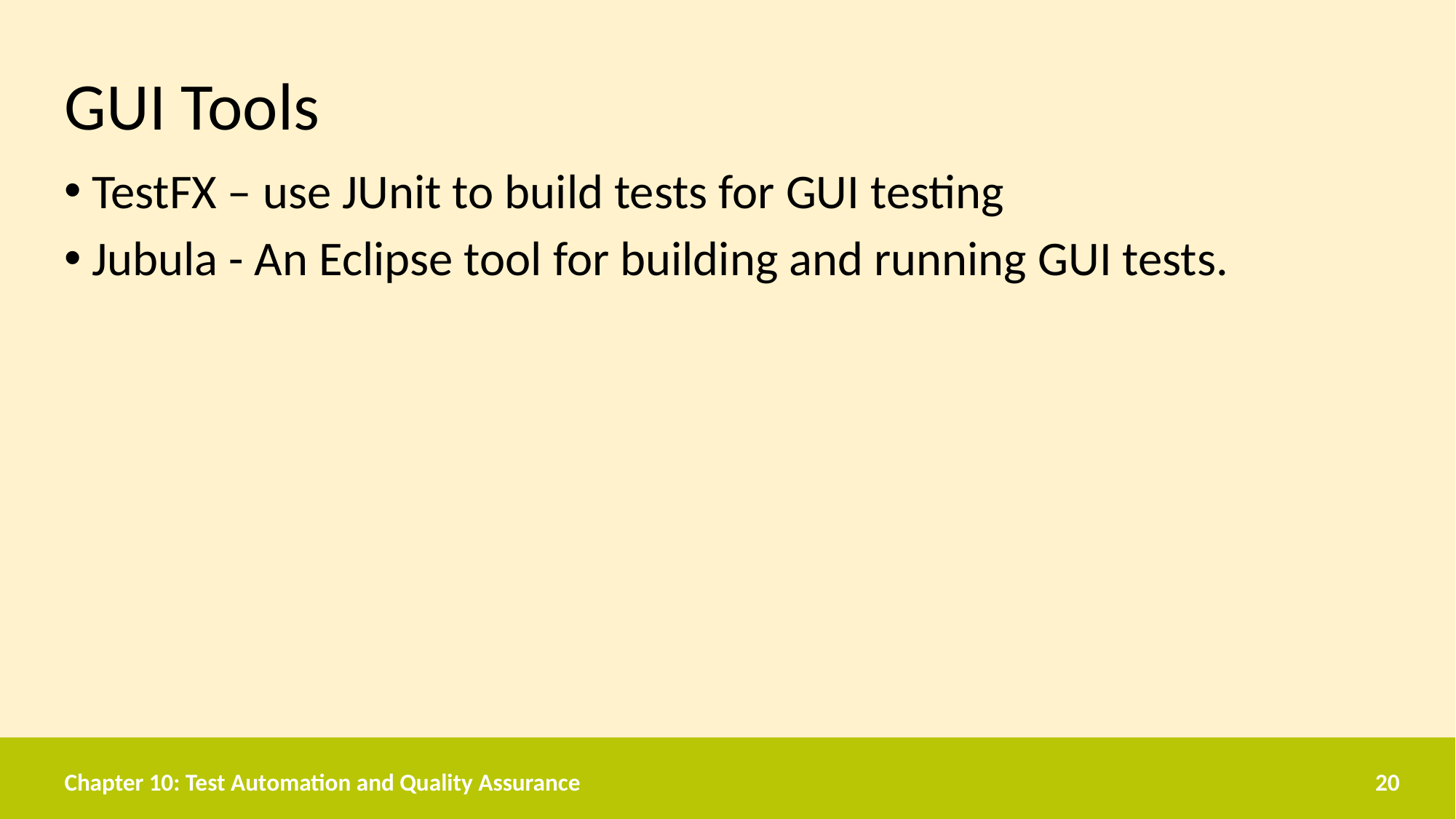

# GUI Tools
TestFX – use JUnit to build tests for GUI testing
Jubula - An Eclipse tool for building and running GUI tests.

Chapter 10: Test Automation and Quality Assurance
20